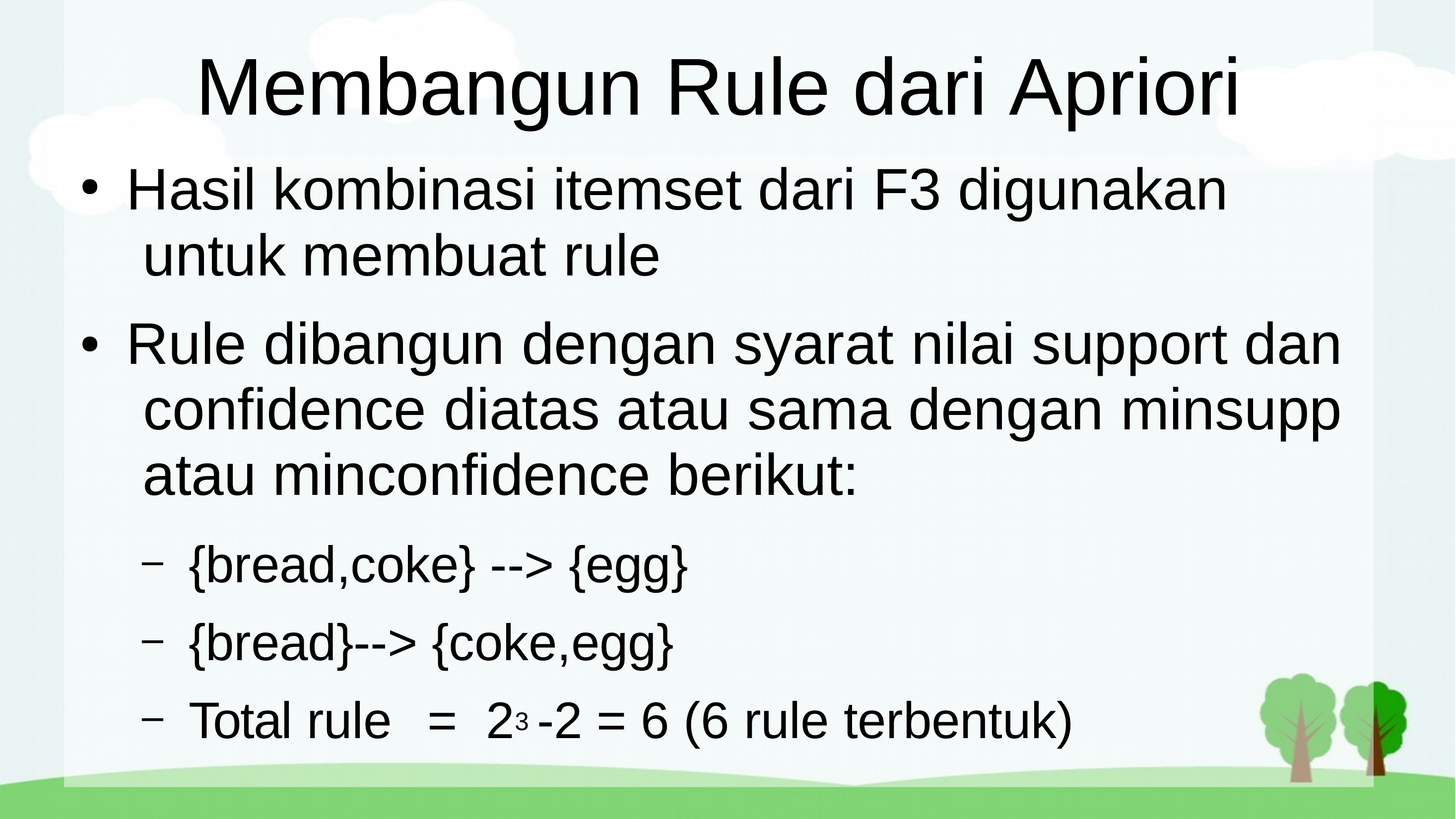

# Membangun Rule dari Apriori

Hasil kombinasi itemset dari F3 digunakan  untuk membuat rule
Rule dibangun dengan syarat nilai support dan  confidence diatas atau sama dengan minsupp  atau minconfidence berikut:
●
●
{bread,coke} --> {egg}
{bread}--> {coke,egg}
Total rule	=	23 -2 = 6 (6 rule terbentuk)
–
–
–